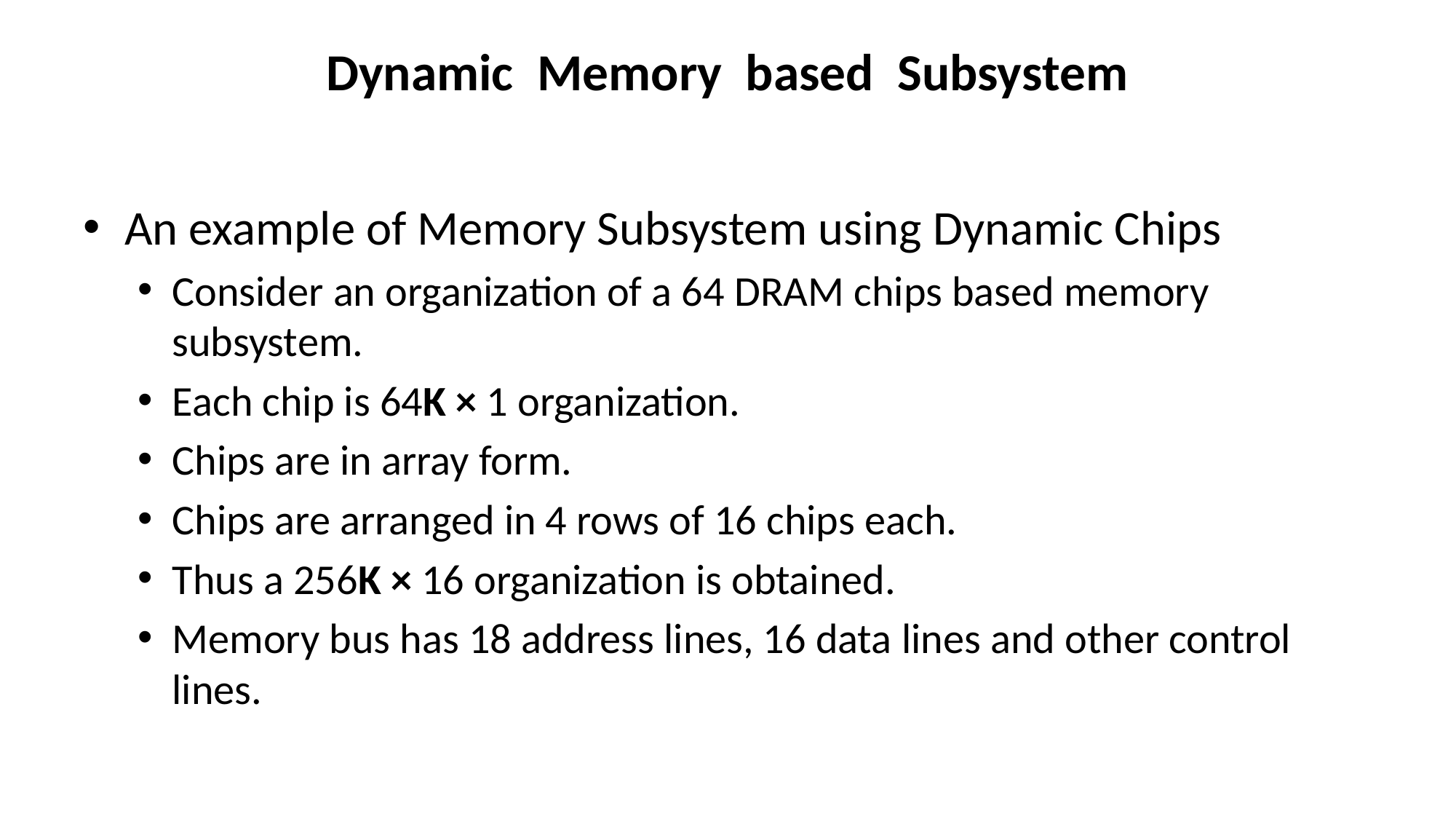

# Dynamic  Memory  based  Subsystem
An example of Memory Subsystem using Dynamic Chips
Consider an organization of a 64 DRAM chips based memory subsystem.
Each chip is 64K × 1 organization.
Chips are in array form.
Chips are arranged in 4 rows of 16 chips each.
Thus a 256K × 16 organization is obtained.
Memory bus has 18 address lines, 16 data lines and other control lines.